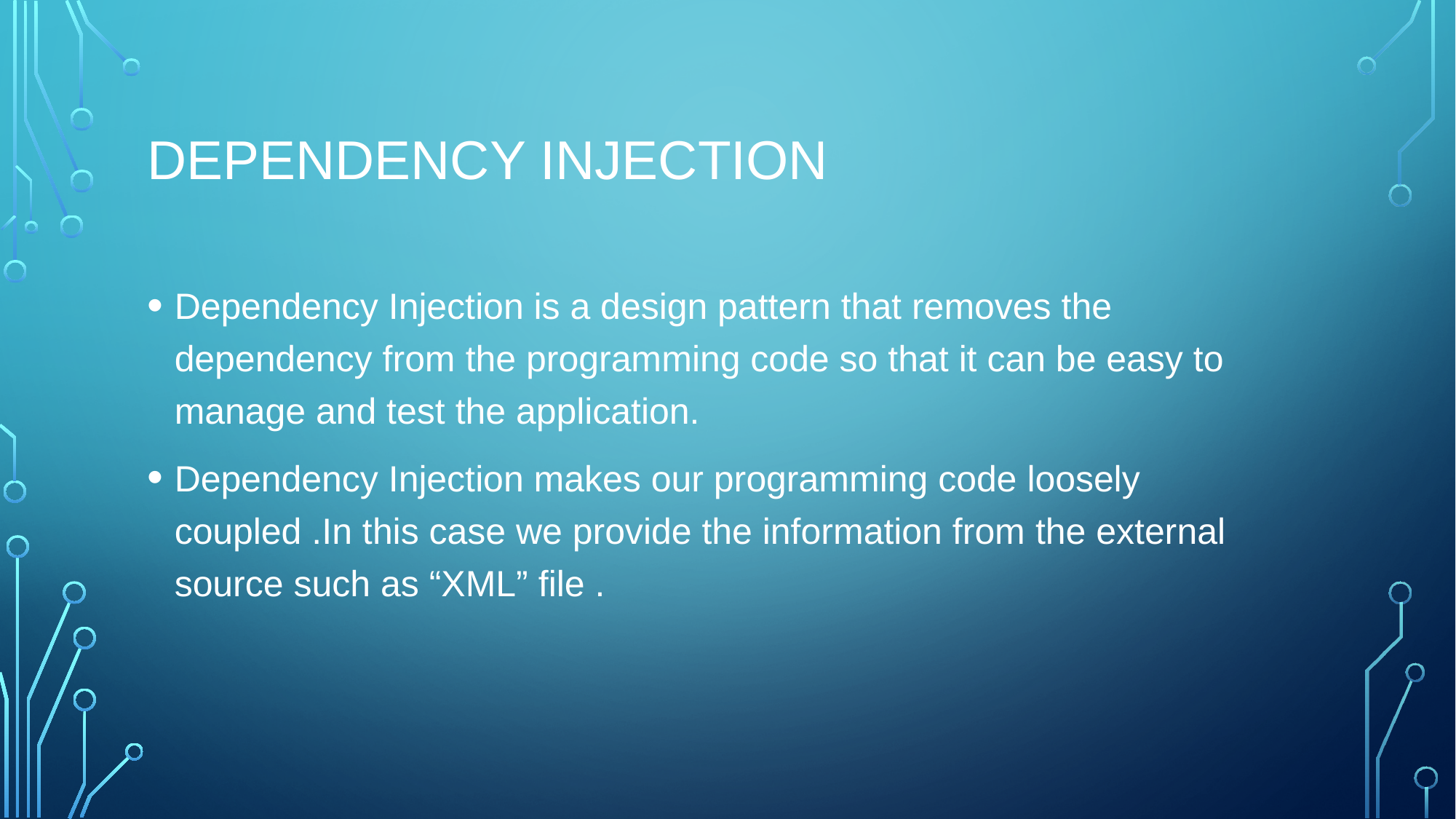

# Dependency Injection
Dependency Injection is a design pattern that removes the dependency from the programming code so that it can be easy to manage and test the application.
Dependency Injection makes our programming code loosely coupled .In this case we provide the information from the external source such as “XML” file .